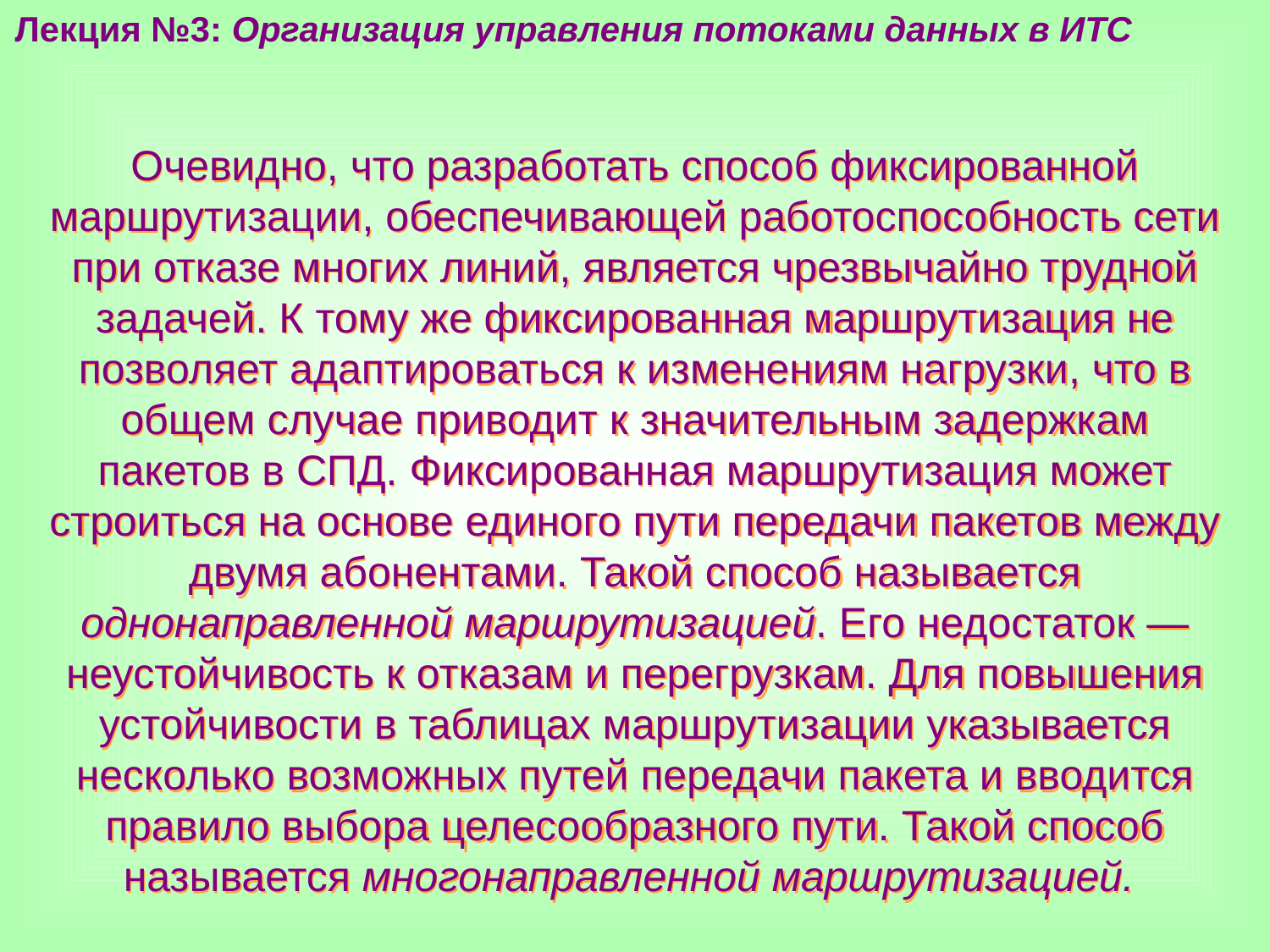

Лекция №3: Организация управления потоками данных в ИТС
Очевидно, что разработать способ фиксированной маршрутизации, обеспечивающей работоспособность сети при отказе многих линий, является чрезвычайно трудной задачей. К тому же фиксированная маршрутизация не позволяет адаптироваться к изменениям нагрузки, что в общем случае приводит к значительным задержкам пакетов в СПД. Фиксированная маршрутизация может строиться на основе единого пути передачи пакетов между двумя абонентами. Такой способ называется однонаправленной маршрутизацией. Его недостаток — неустойчивость к отказам и перегрузкам. Для повышения устойчивости в таблицах маршрутизации указывается несколько возможных путей передачи пакета и вводится правило выбора целесообразного пути. Такой способ называется многонаправленной маршрутизацией.